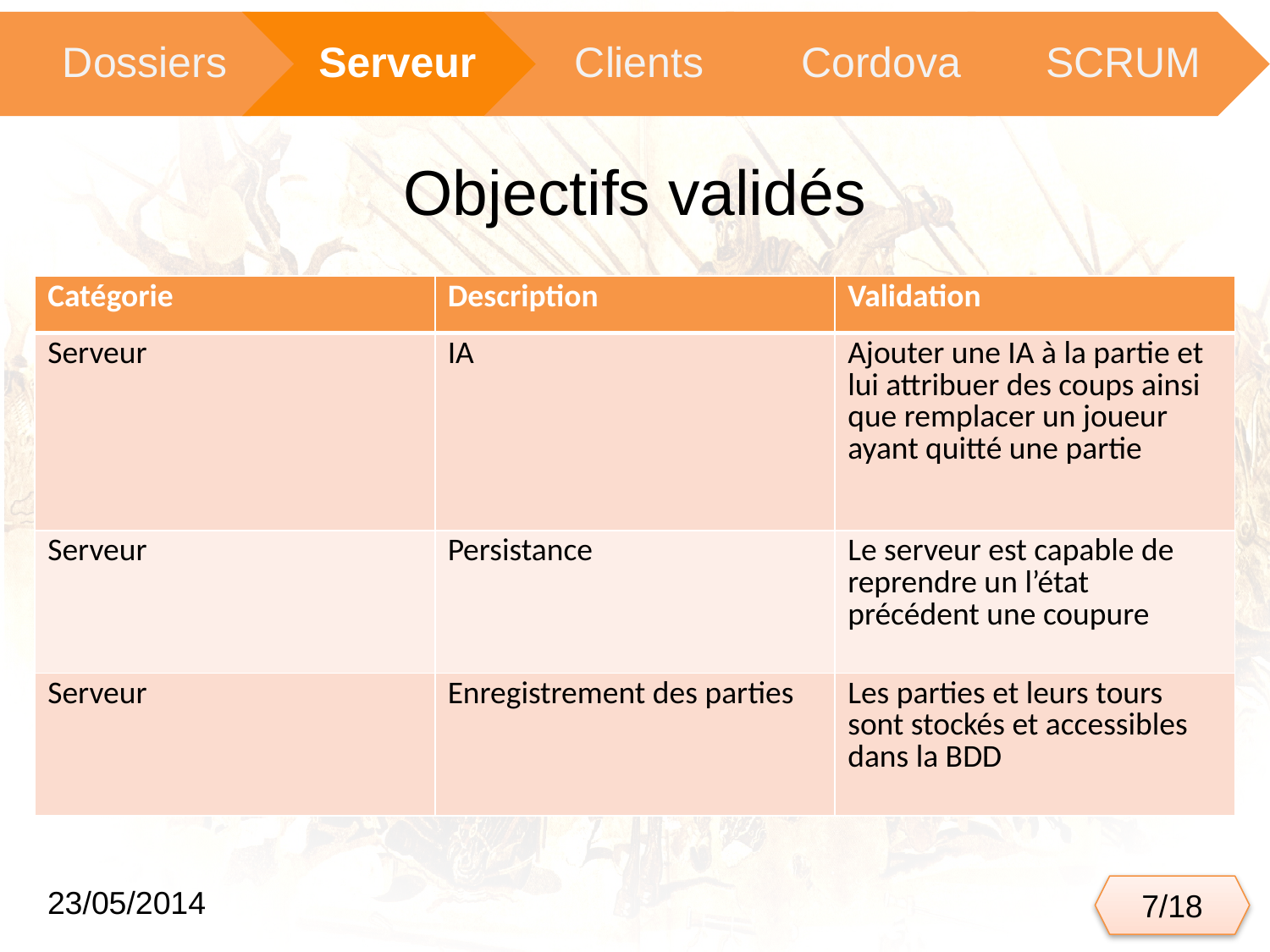

# Objectifs validés
| Catégorie | Description | Validation |
| --- | --- | --- |
| Serveur | IA | Ajouter une IA à la partie et lui attribuer des coups ainsi que remplacer un joueur ayant quitté une partie |
| Serveur | Persistance | Le serveur est capable de reprendre un l’état précédent une coupure |
| Serveur | Enregistrement des parties | Les parties et leurs tours sont stockés et accessibles dans la BDD |